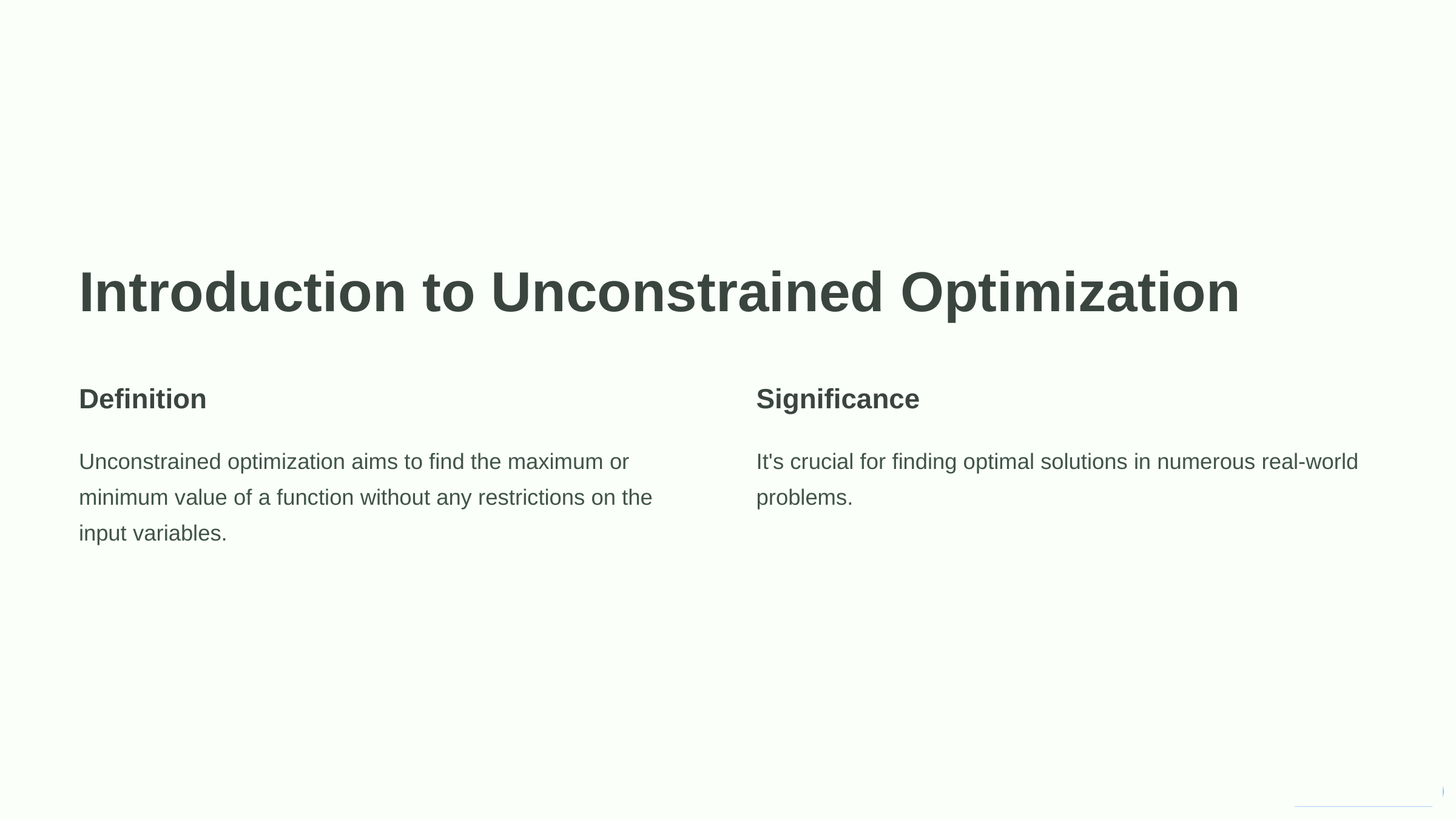

Introduction to Unconstrained Optimization
Definition
Significance
Unconstrained optimization aims to find the maximum or minimum value of a function without any restrictions on the input variables.
It's crucial for finding optimal solutions in numerous real-world problems.